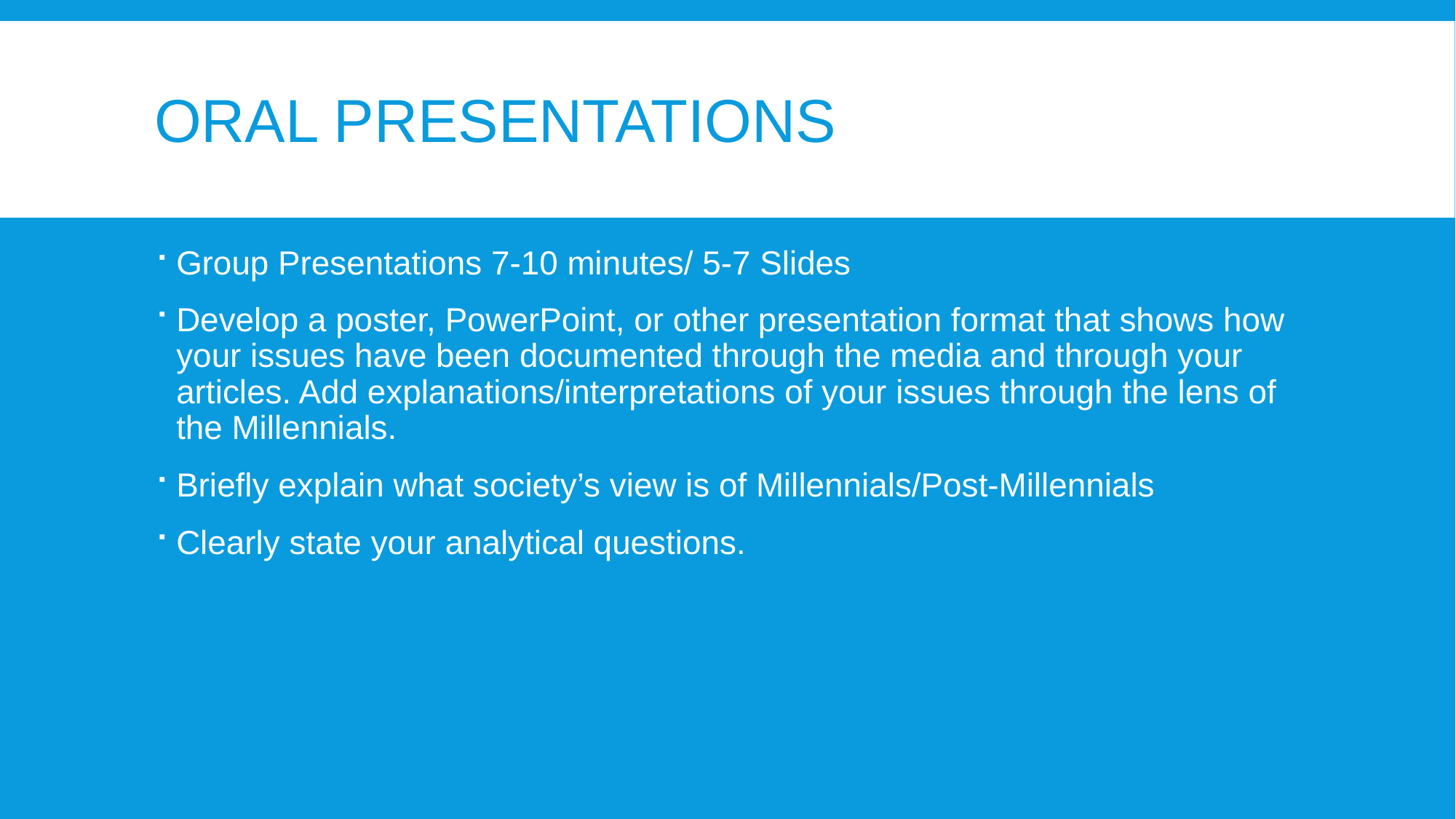

# Oral Presentations
Group Presentations 7-10 minutes/ 5-7 Slides
Develop a poster, PowerPoint, or other presentation format that shows how your issues have been documented through the media and through your articles. Add explanations/interpretations of your issues through the lens of the Millennials.
Briefly explain what society’s view is of Millennials/Post-Millennials
Clearly state your analytical questions.